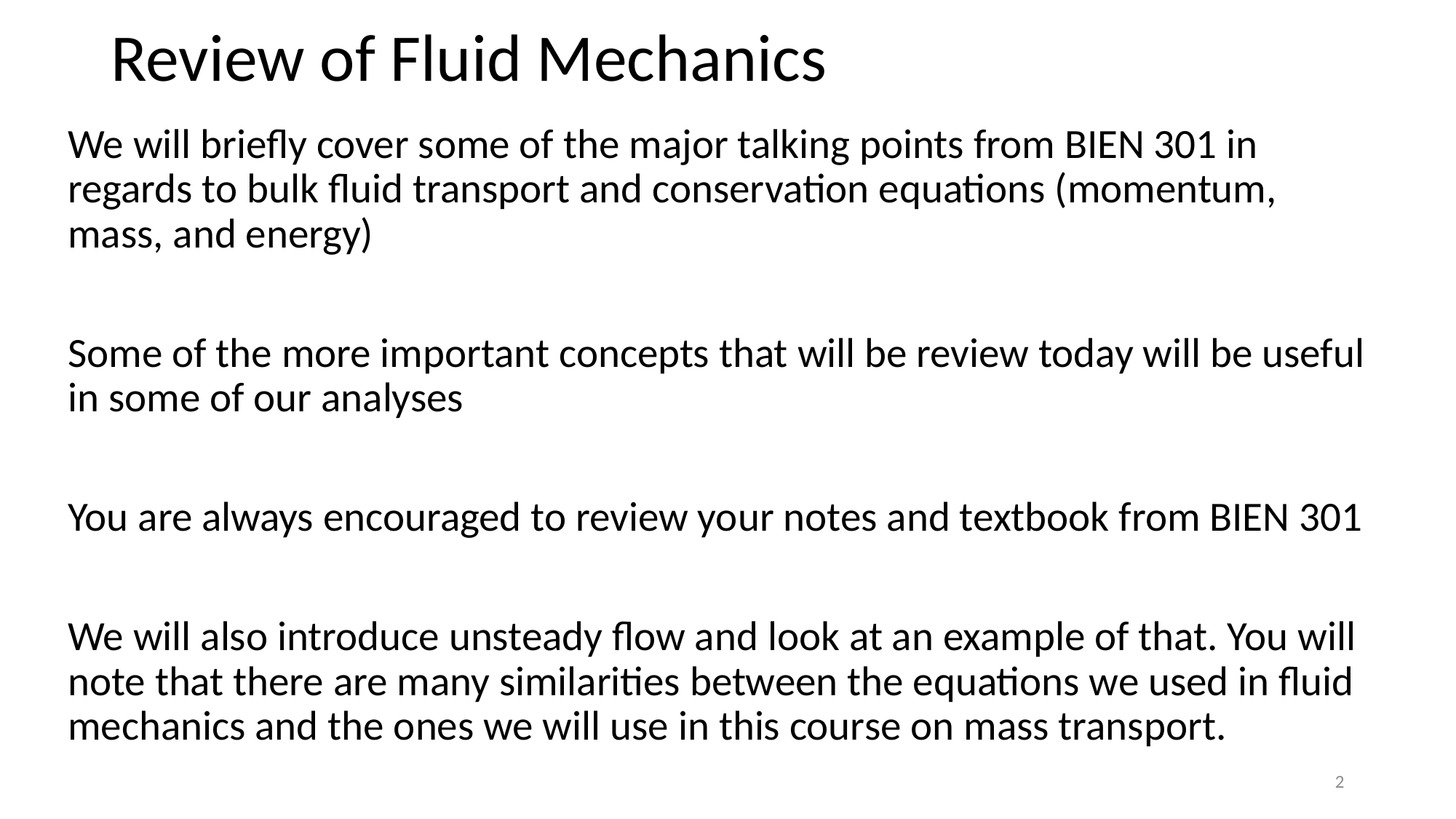

# Review of Fluid Mechanics
We will briefly cover some of the major talking points from BIEN 301 in regards to bulk fluid transport and conservation equations (momentum, mass, and energy)

Some of the more important concepts that will be review today will be useful in some of our analyses

You are always encouraged to review your notes and textbook from BIEN 301

We will also introduce unsteady flow and look at an example of that. You will note that there are many similarities between the equations we used in fluid mechanics and the ones we will use in this course on mass transport.

2